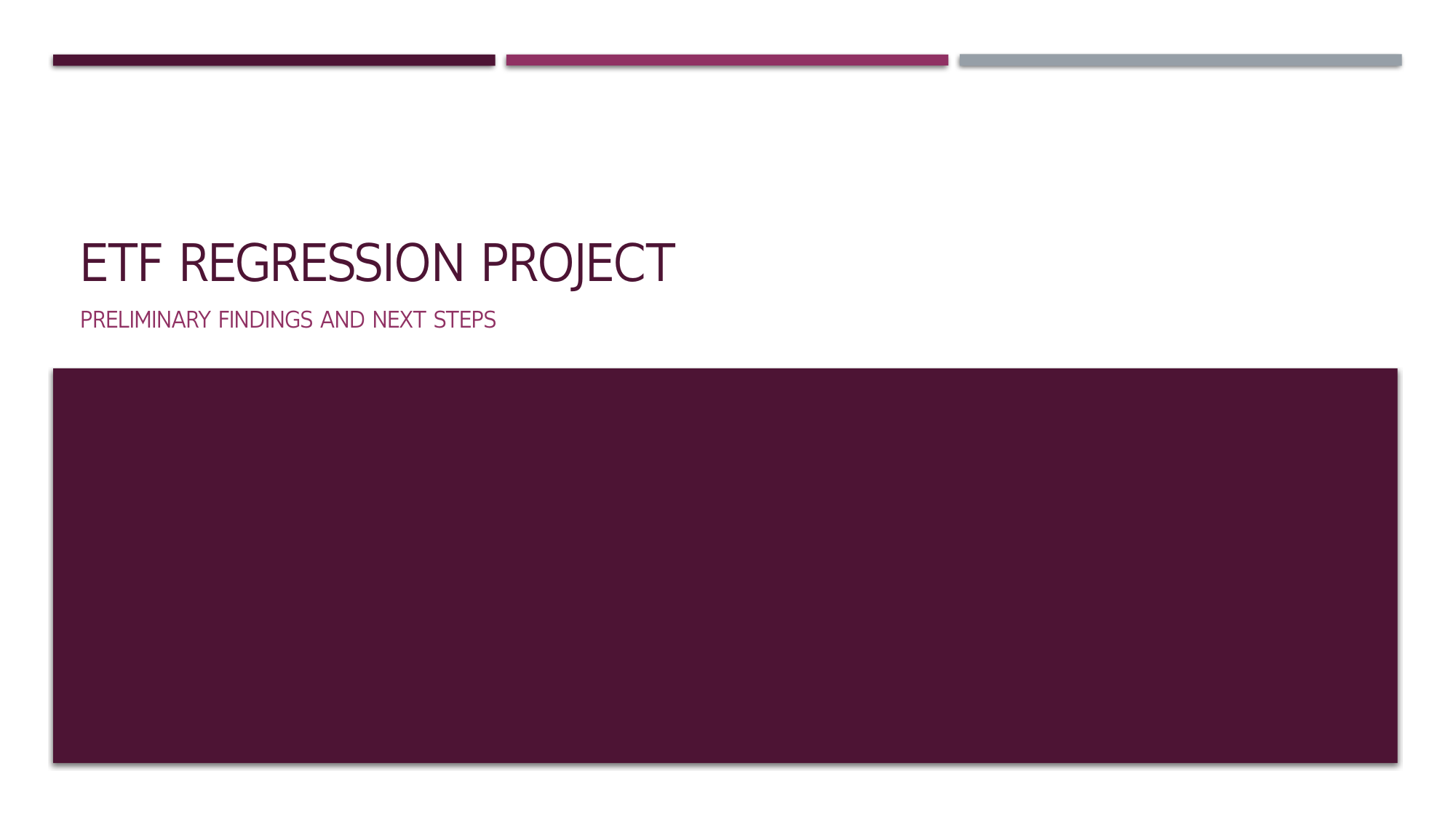

# ETF Regression project
Preliminary findings and next steps